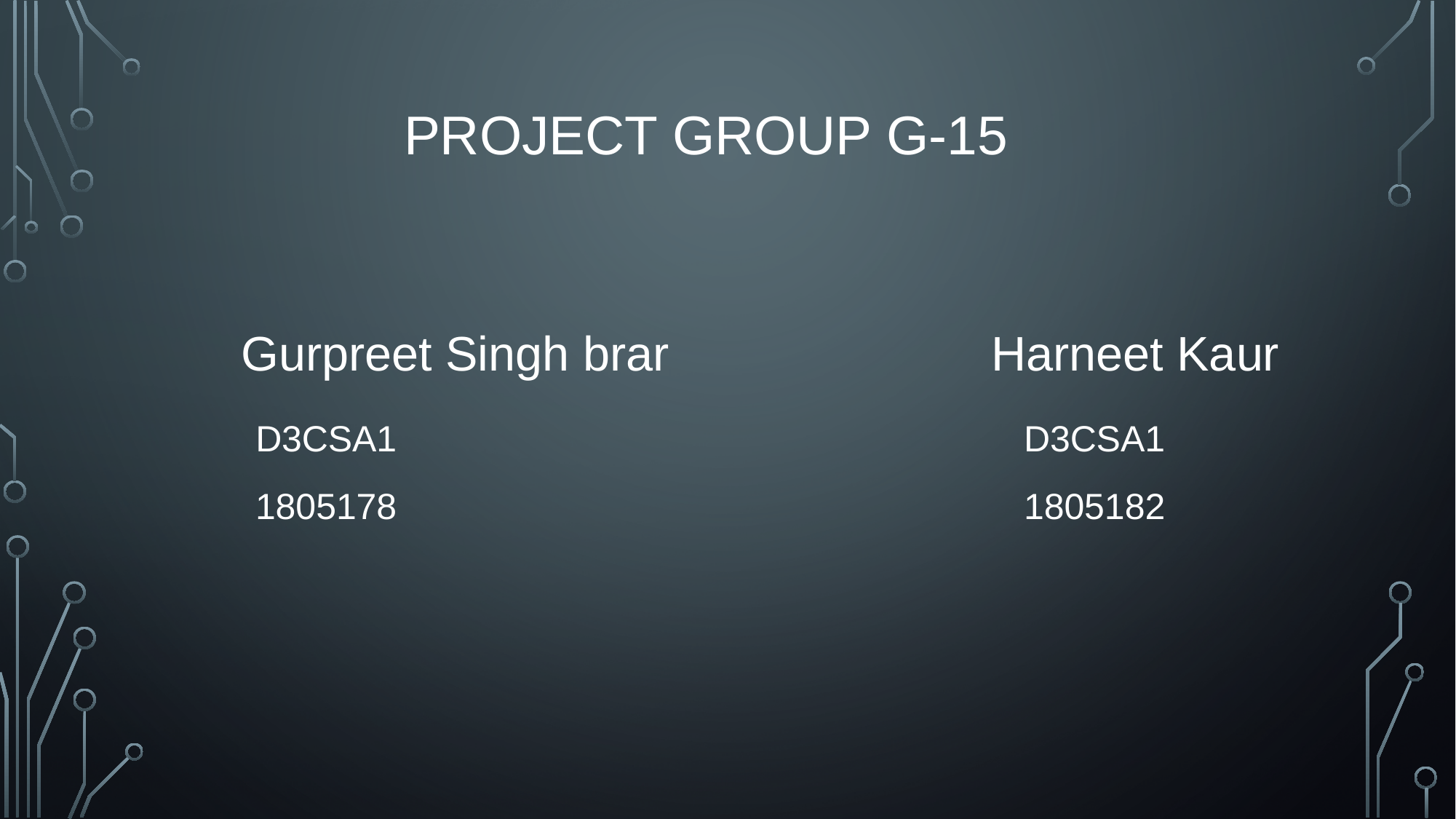

# Project group g-15
Harneet Kaur
Gurpreet Singh brar
D3CSA1
1805178
D3CSA1
1805182